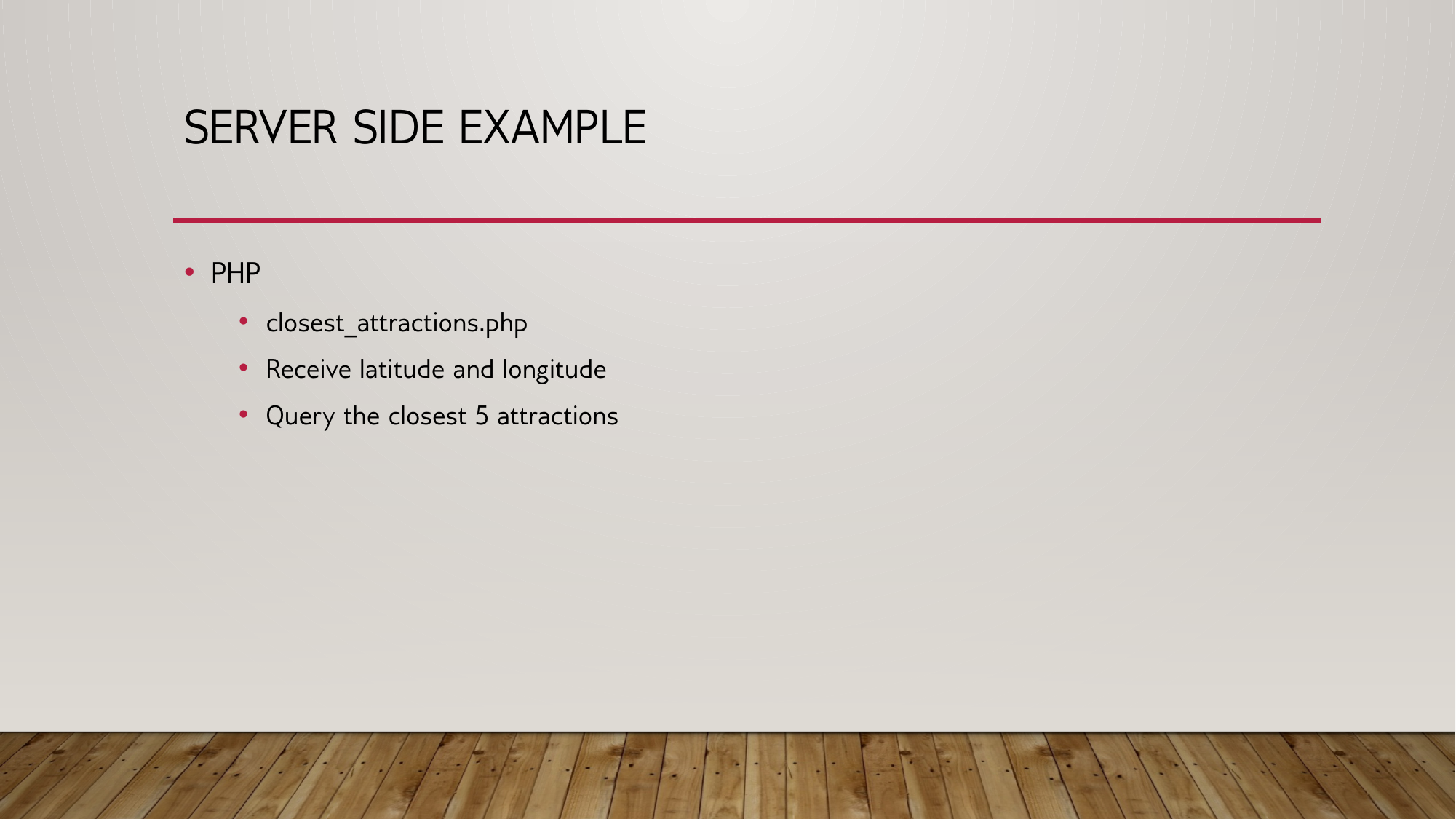

# Server side example
PHP
closest_attractions.php
Receive latitude and longitude
Query the closest 5 attractions